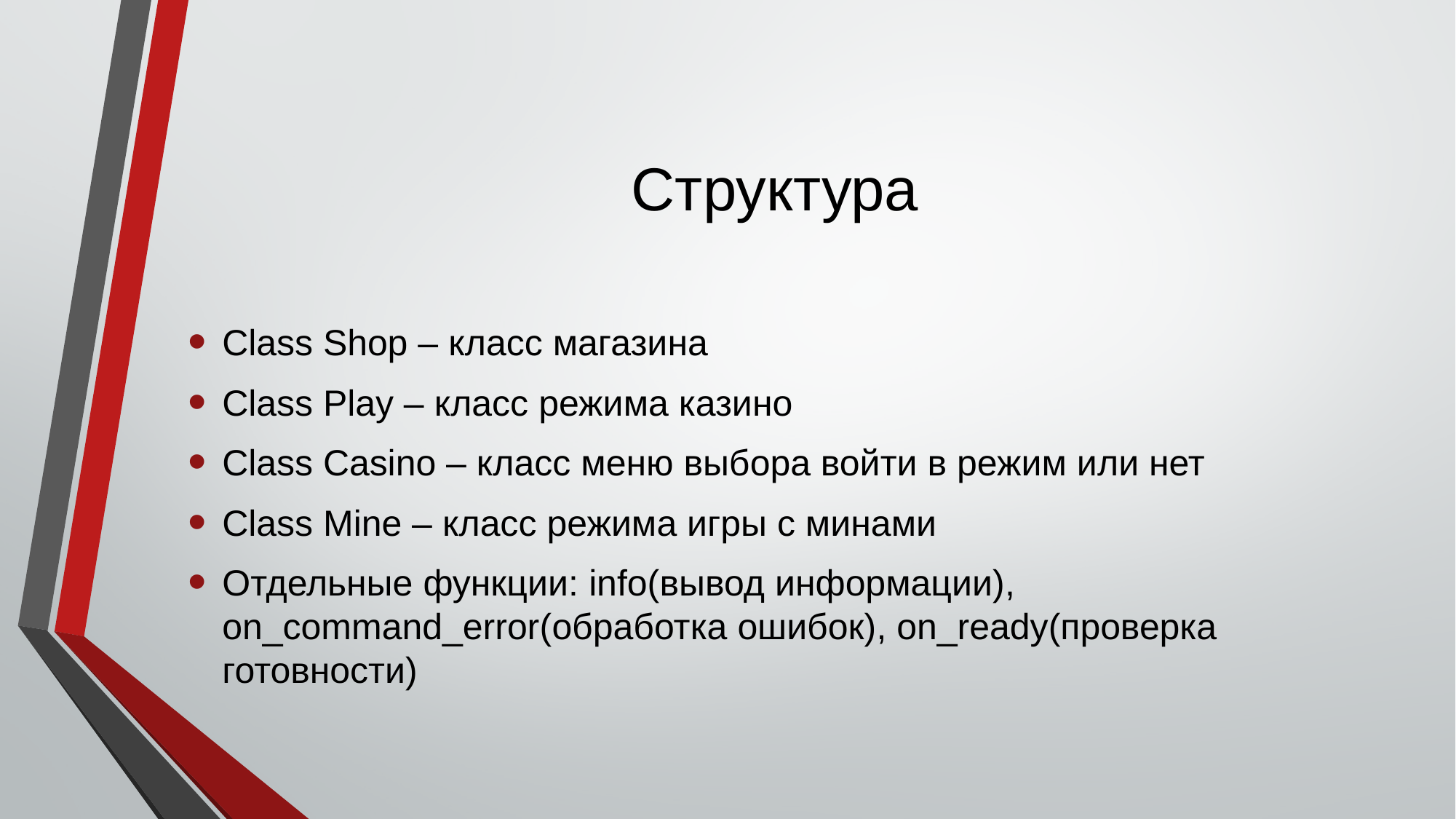

# Структура
Class Shop – класс магазина
Class Play – класс режима казино
Class Casino – класс меню выбора войти в режим или нет
Class Mine – класс режима игры с минами
Отдельные функции: info(вывод информации), on_command_error(обработка ошибок), on_ready(проверка готовности)